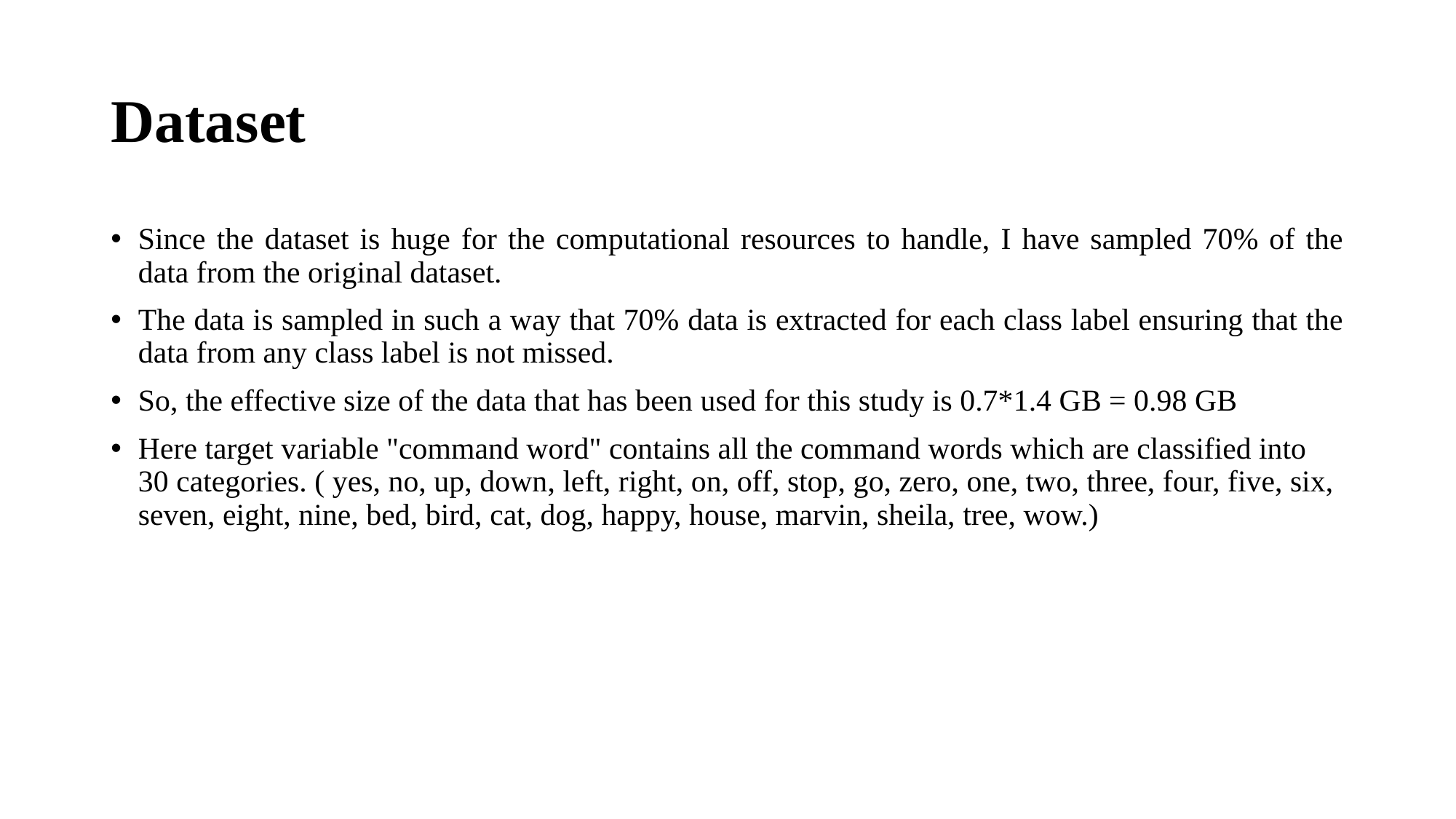

# Dataset
Since the dataset is huge for the computational resources to handle, I have sampled 70% of the data from the original dataset.
The data is sampled in such a way that 70% data is extracted for each class label ensuring that the data from any class label is not missed.
So, the effective size of the data that has been used for this study is 0.7*1.4 GB = 0.98 GB
Here target variable "command word" contains all the command words which are classified into 30 categories. ( yes, no, up, down, left, right, on, off, stop, go, zero, one, two, three, four, five, six, seven, eight, nine, bed, bird, cat, dog, happy, house, marvin, sheila, tree, wow.)